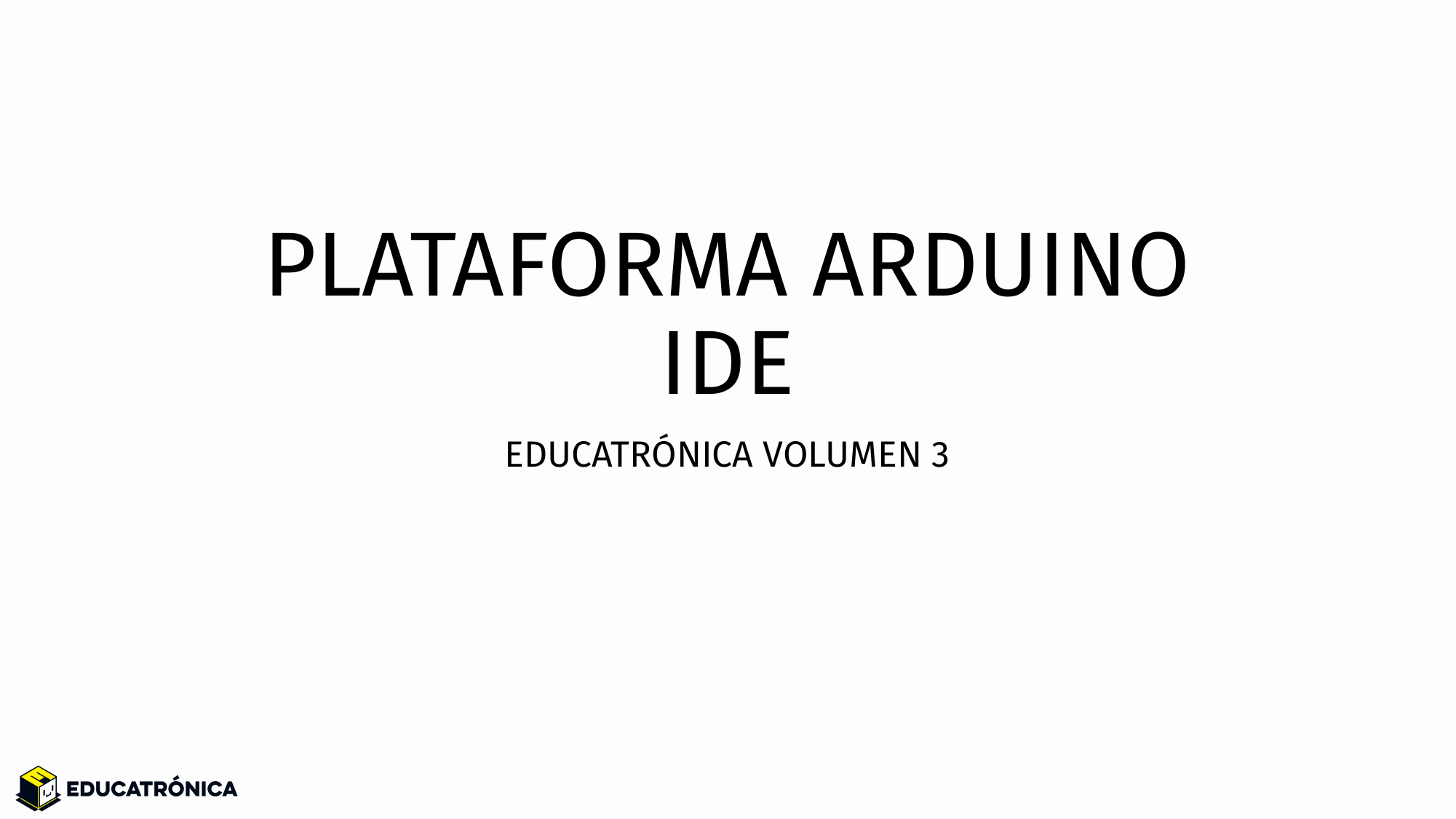

# PLATAFORMA ARDUINO IDE
EDUCATRÓNICA VOLUMEN 3